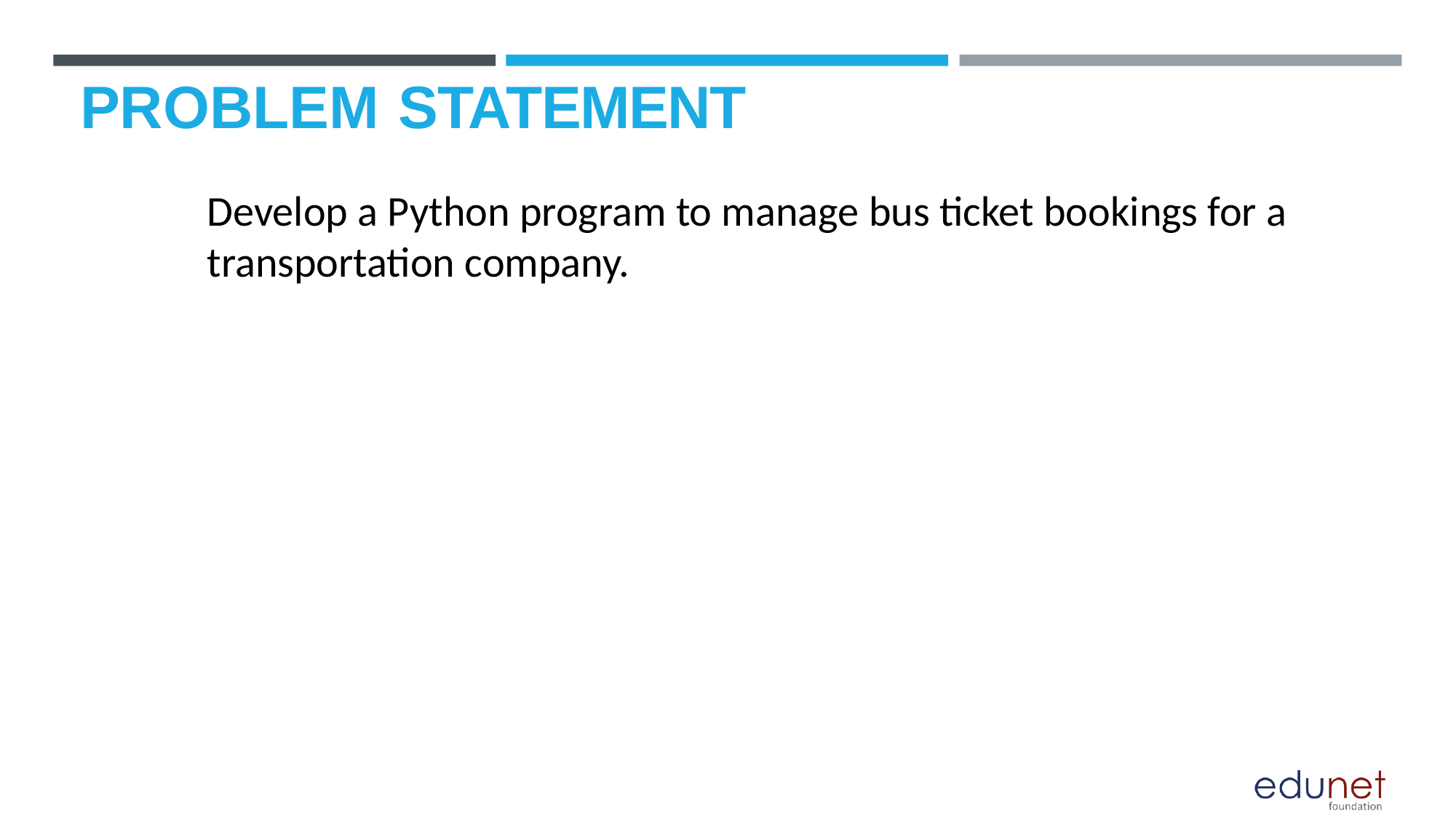

# PROBLEM STATEMENT
Develop a Python program to manage bus ticket bookings for a transportation company.